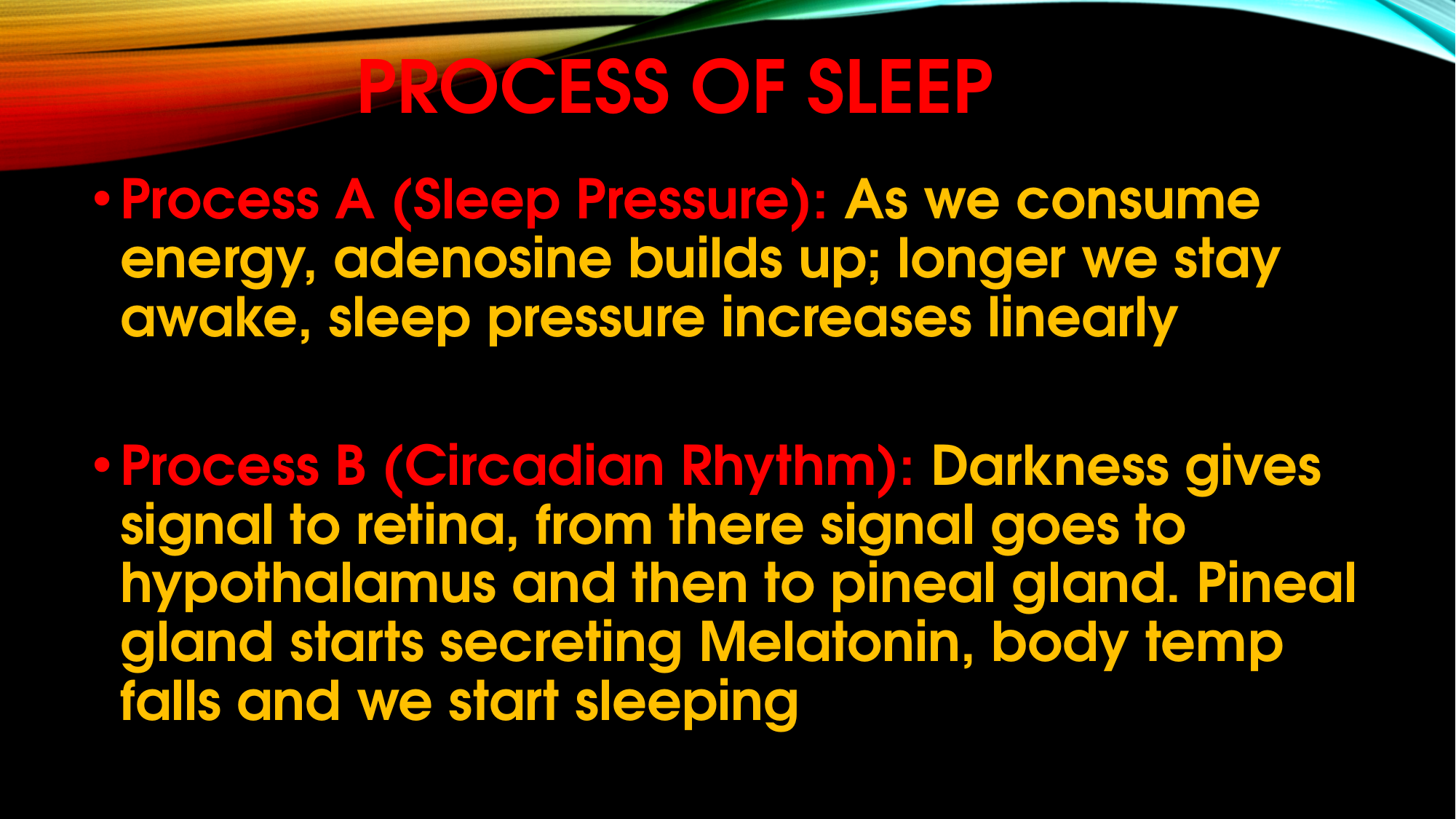

# Process of Sleep
Process A (Sleep Pressure): As we consume energy, adenosine builds up; longer we stay awake, sleep pressure increases linearly

Process B (Circadian Rhythm): Darkness gives signal to retina, from there signal goes to hypothalamus and then to pineal gland. Pineal gland starts secreting Melatonin, body temp falls and we start sleeping